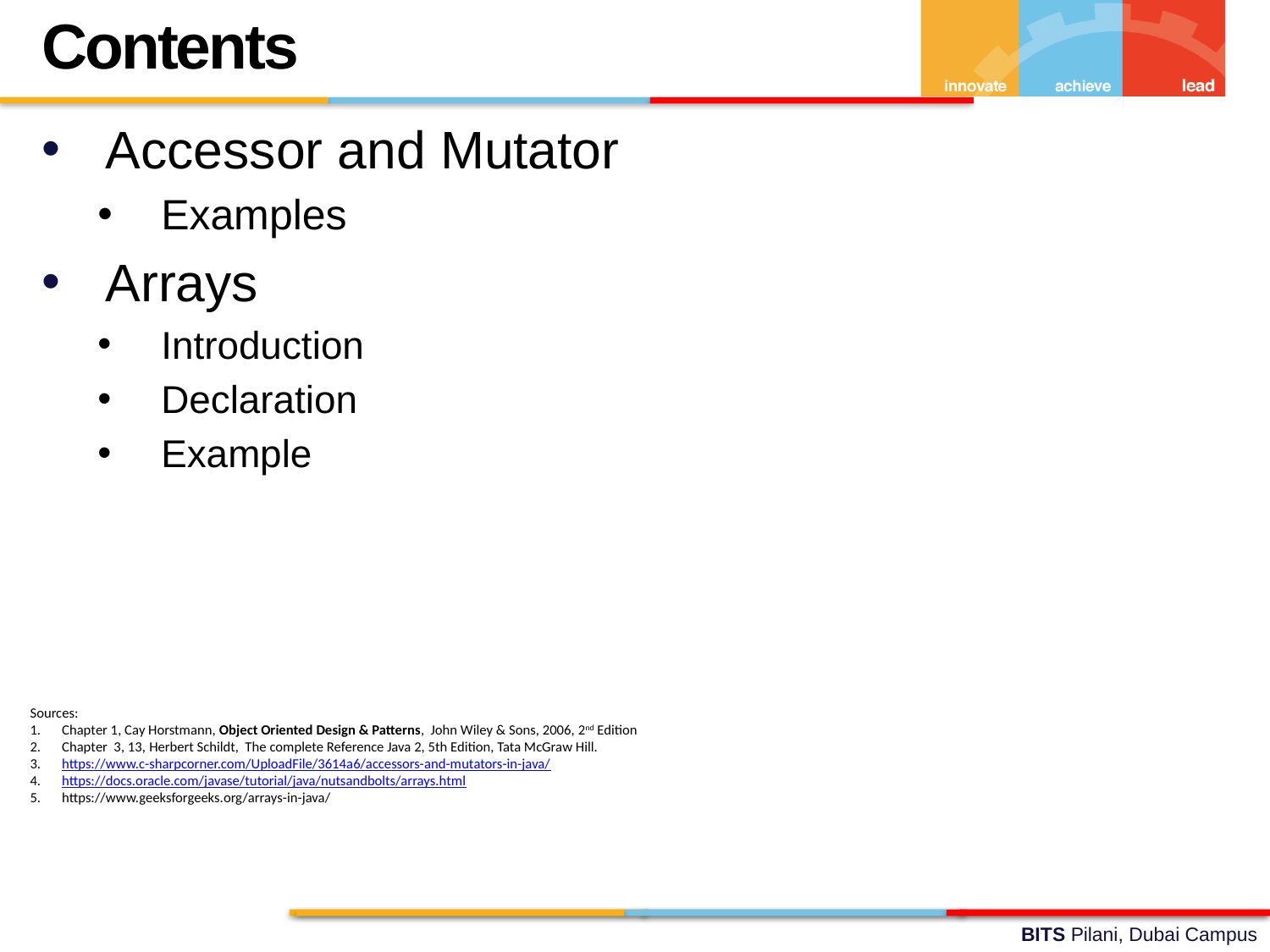

Contents
Accessor and Mutator
Examples
Arrays
Introduction
Declaration
Example

Sources:
Chapter 1, Cay Horstmann, Object Oriented Design & Patterns,  John Wiley & Sons, 2006, 2nd Edition
Chapter  3, 13, Herbert Schildt,  The complete Reference Java 2, 5th Edition, Tata McGraw Hill.
https://www.c-sharpcorner.com/UploadFile/3614a6/accessors-and-mutators-in-java/
https://docs.oracle.com/javase/tutorial/java/nutsandbolts/arrays.html
https://www.geeksforgeeks.org/arrays-in-java/